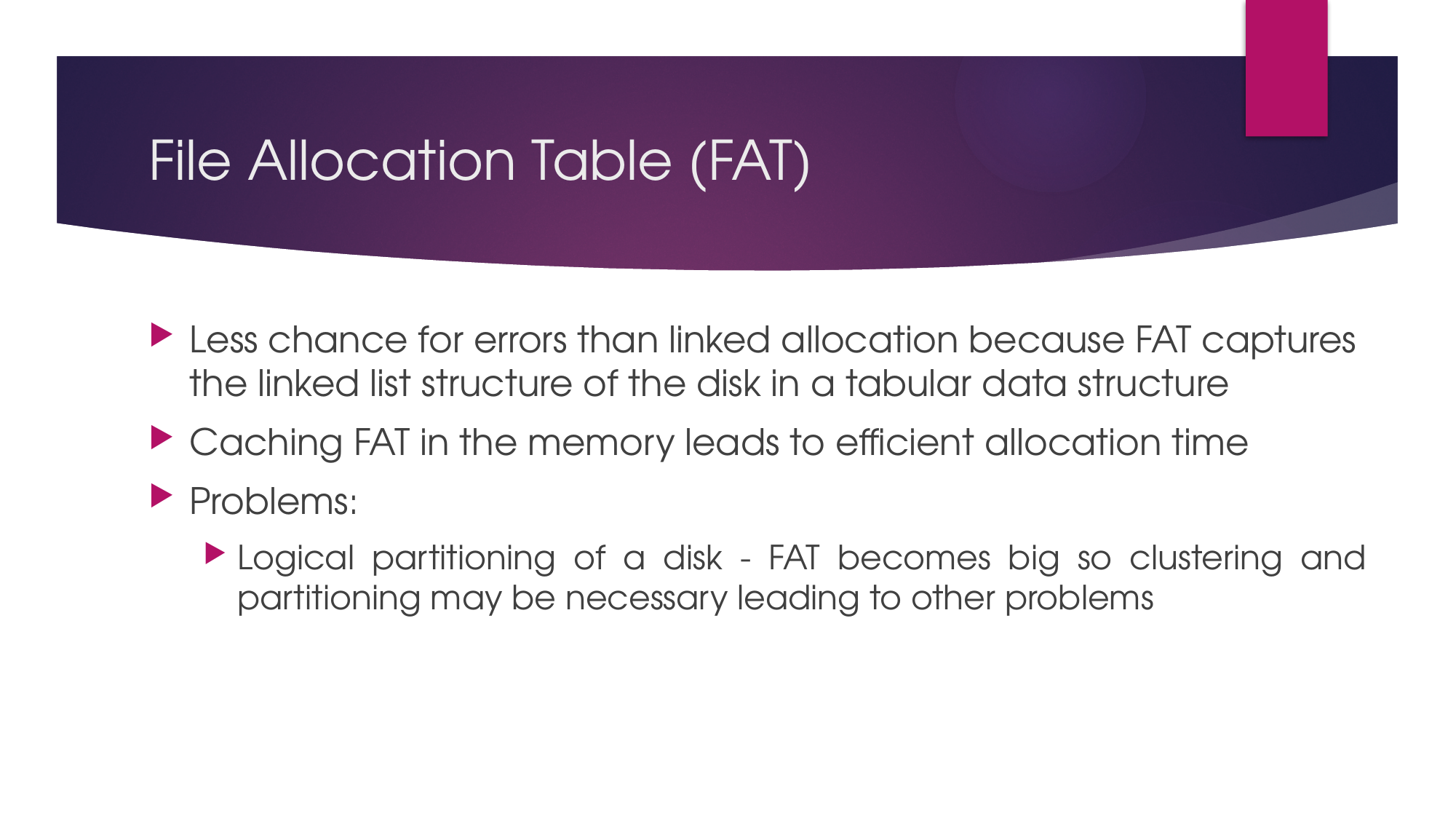

# File Allocation Table (FAT)
Less chance for errors than linked allocation because FAT captures the linked list structure of the disk in a tabular data structure
Caching FAT in the memory leads to efficient allocation time
Problems:
Logical partitioning of a disk - FAT becomes big so clustering and partitioning may be necessary leading to other problems